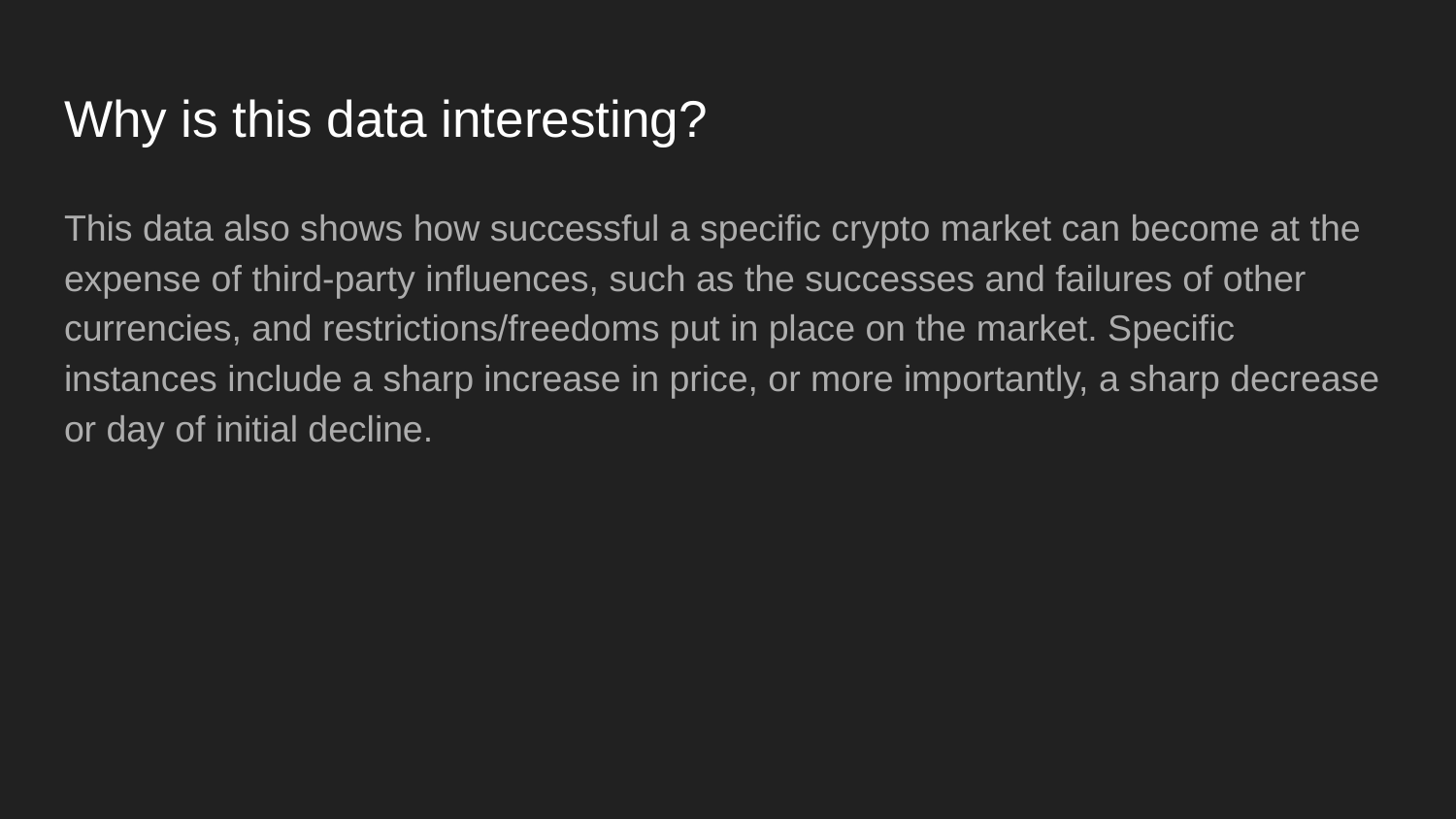

# Why is this data interesting?
This data also shows how successful a specific crypto market can become at the expense of third-party influences, such as the successes and failures of other currencies, and restrictions/freedoms put in place on the market. Specific instances include a sharp increase in price, or more importantly, a sharp decrease or day of initial decline.